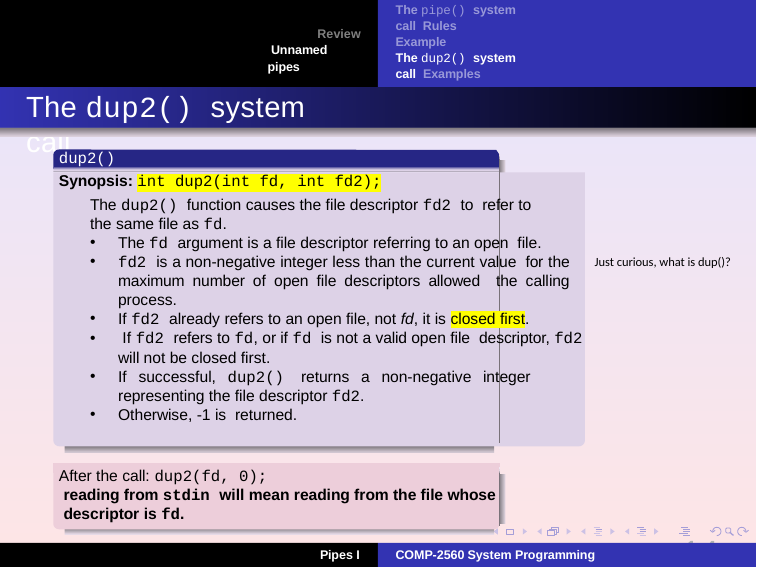

The pipe() system call  Rules
Example
The dup2() system call  Examples
Review  Unnamed pipes

The dup2() system call

dup2()
Synopsis: int dup2(int fd, int fd2);
The dup2() function causes the file descriptor fd2 to  refer to the same file as fd.
The fd argument is a file descriptor referring to an open  file.
fd2 is a non-negative integer less than the current value  for the maximum number of open file descriptors allowed  the calling process.
If fd2 already refers to an open file, not fd, it is closed first.
 If fd2 refers to fd, or if fd is not a valid open file  descriptor, fd2 will not be closed first.
If successful, dup2() returns a non-negative integer  representing the file descriptor fd2.
Otherwise, -1 is  returned.

After the call: dup2(fd, 0);
 reading from stdin will mean reading from the file whose
 descriptor is fd.

Just curious, what is dup()?

14

Pipes I
COMP-2560 System Programming